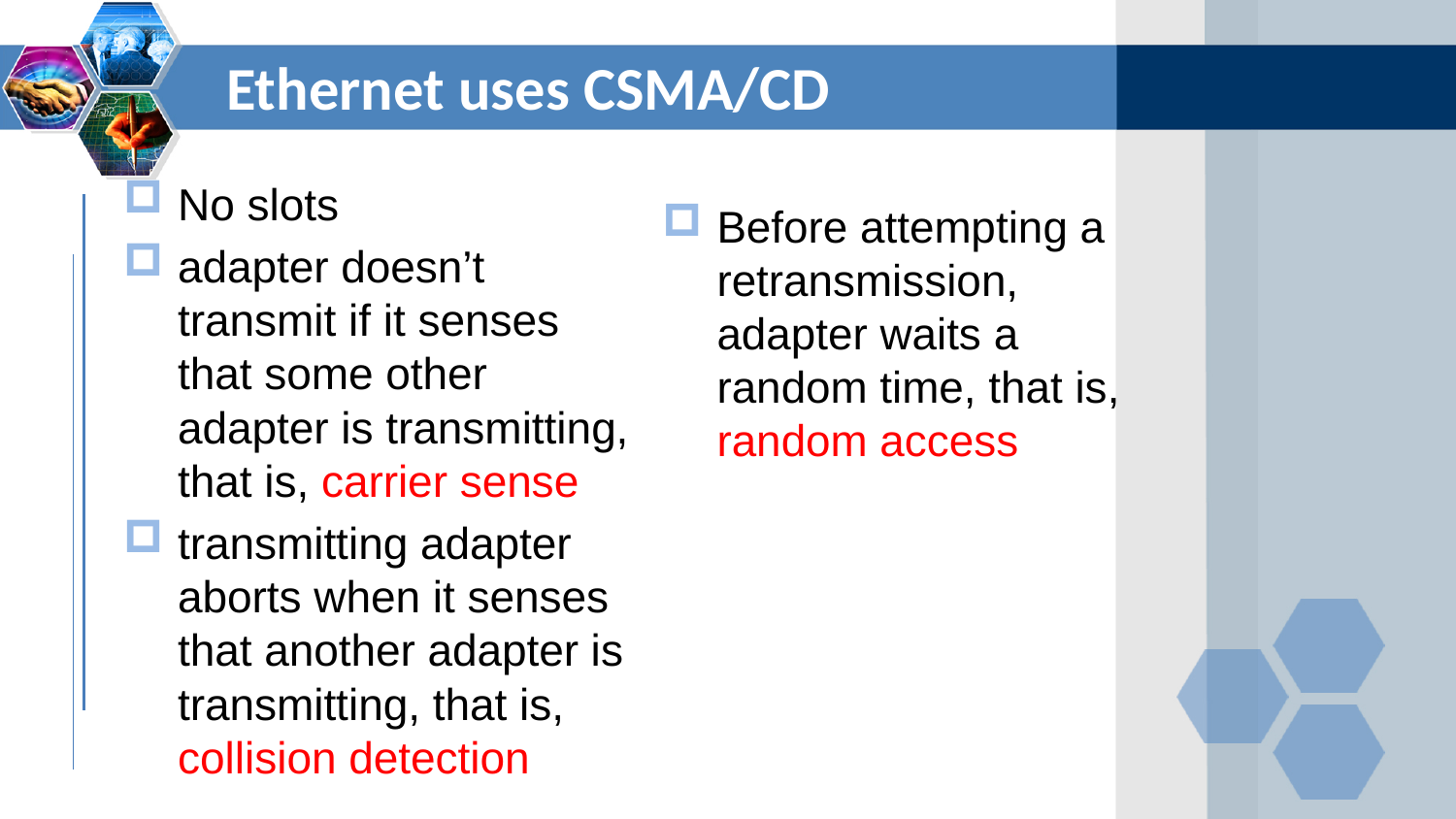

Ethernet uses CSMA/CD
No slots
adapter doesn’t transmit if it senses that some other adapter is transmitting, that is, carrier sense
transmitting adapter aborts when it senses that another adapter is transmitting, that is, collision detection

Before attempting a retransmission, adapter waits a random time, that is, random access